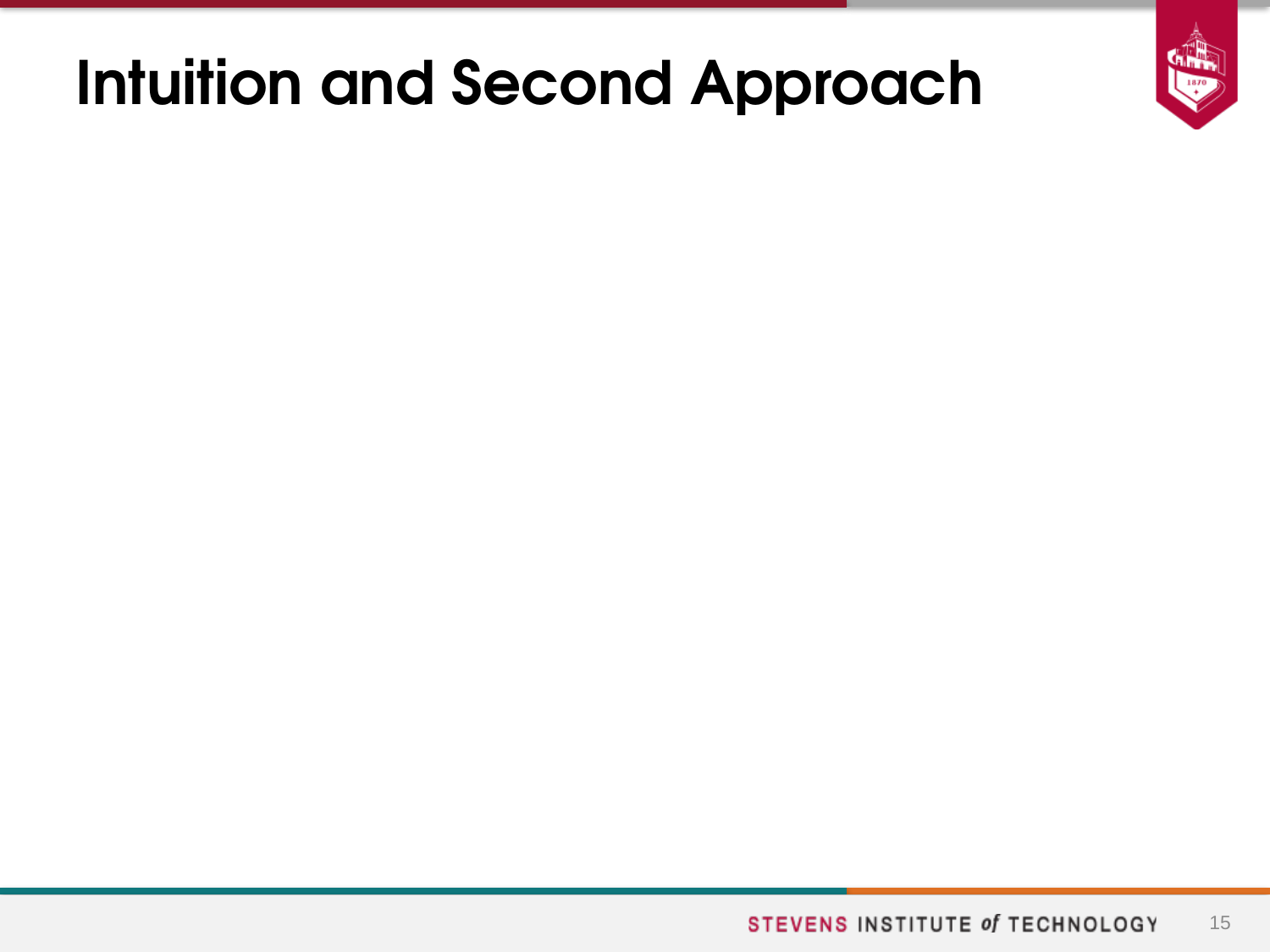

# Intuition and Second Approach
When the stock price goes up by one unit, the call option price goes up by Δ units.
Hence buy Δ shares of the stock and short (write) one call option in order to obtain a risk-free portfolio.
15